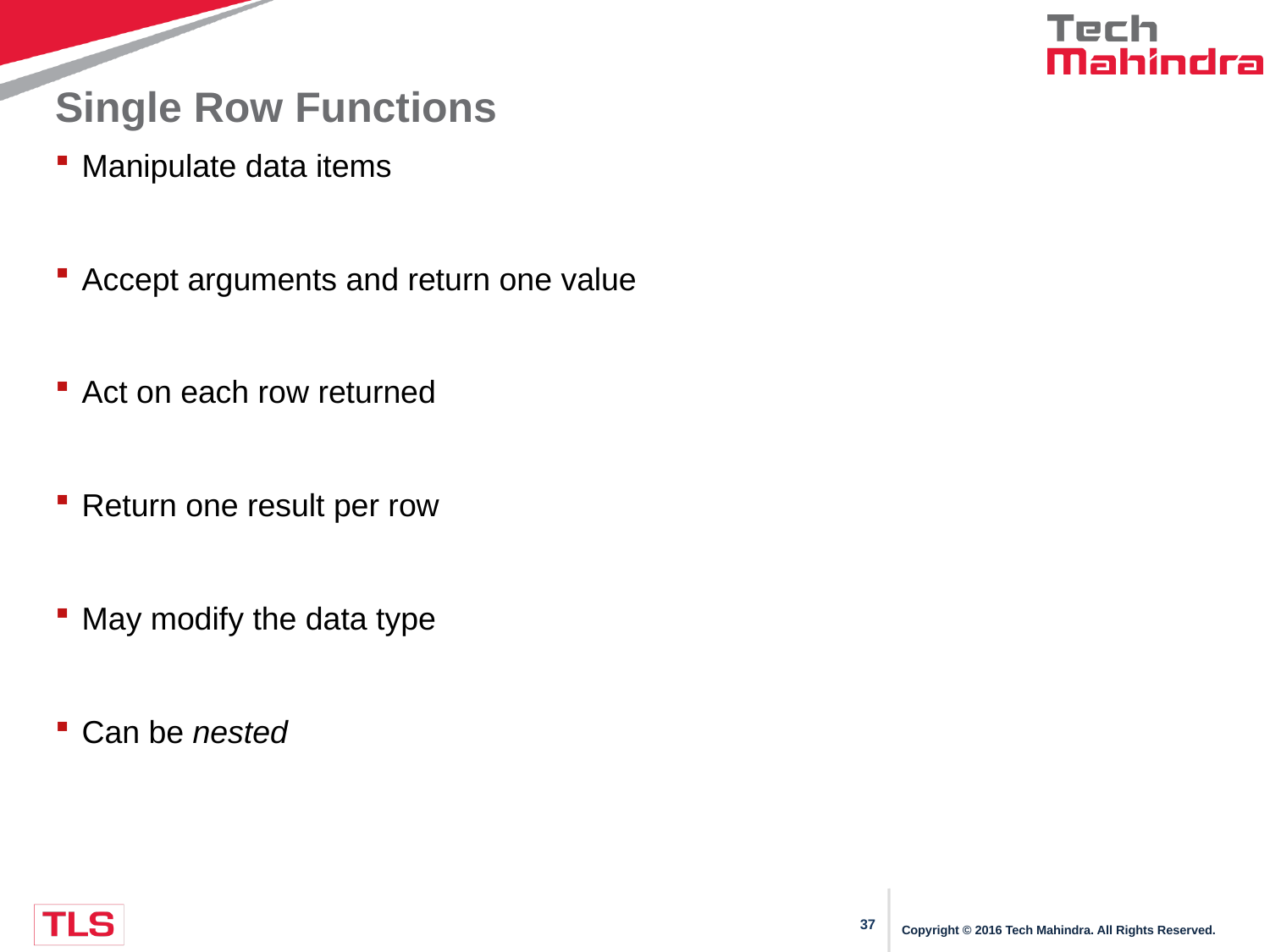

# Single Row Functions
Manipulate data items

Accept arguments and return one value

Act on each row returned

Return one result per row

May modify the data type

Can be nested
Copyright © 2016 Tech Mahindra. All Rights Reserved.